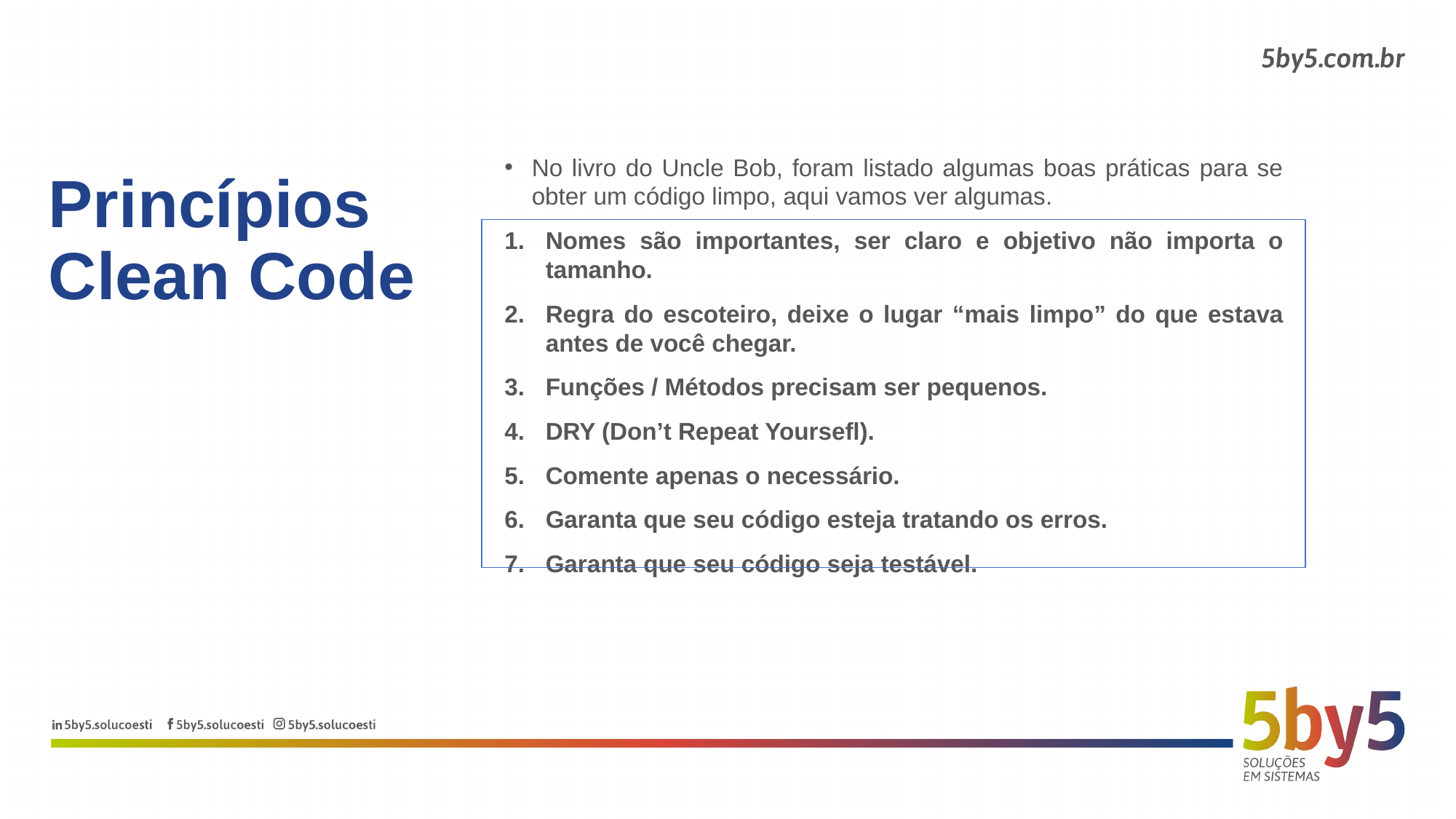

Princípios
Clean Code
No livro do Uncle Bob, foram listado algumas boas práticas para se obter um código limpo, aqui vamos ver algumas.
Nomes são importantes, ser claro e objetivo não importa o tamanho.
Regra do escoteiro, deixe o lugar “mais limpo” do que estava antes de você chegar.
Funções / Métodos precisam ser pequenos.
DRY (Don’t Repeat Yoursefl).
Comente apenas o necessário.
Garanta que seu código esteja tratando os erros.
Garanta que seu código seja testável.